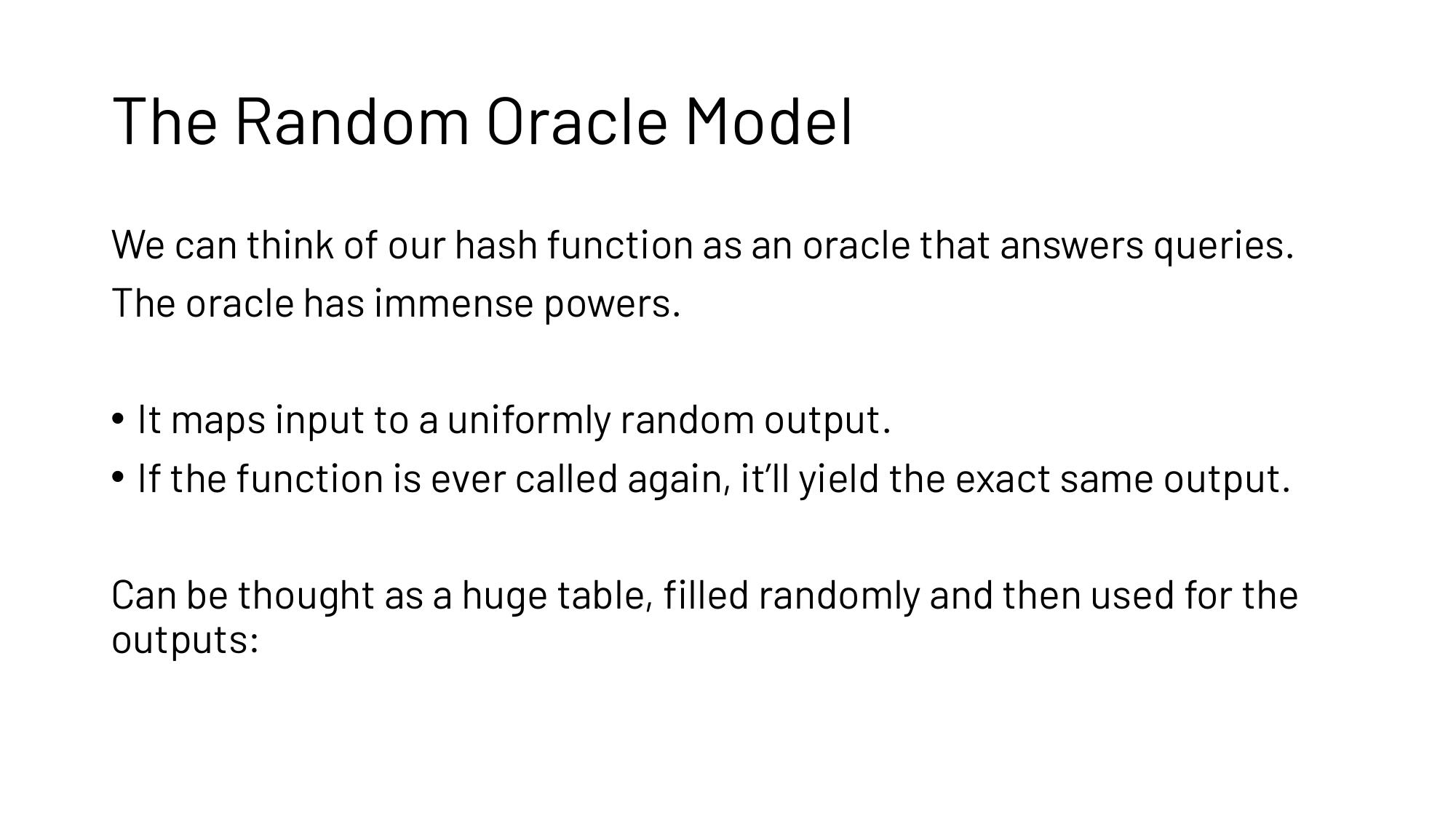

# The Random Oracle Model
We can think of our hash function as an oracle that answers queries.
The oracle has immense powers.

It maps input to a uniformly random output.
If the function is ever called again, it’ll yield the exact same output.

Can be thought as a huge table, filled randomly and then used for the outputs: